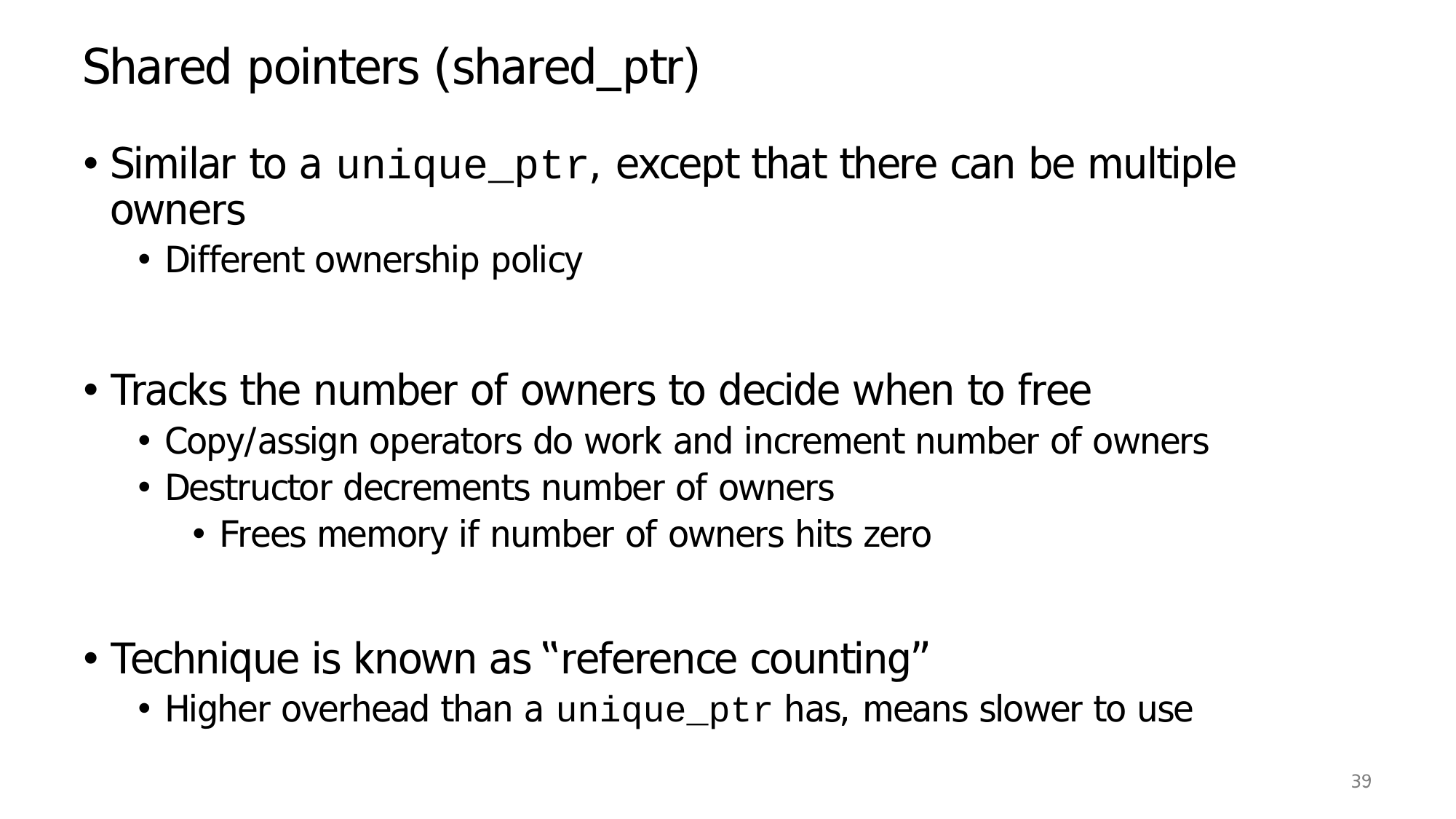

# Shared pointers (shared_ptr)
Similar to a unique_ptr, except that there can be multiple owners
Different ownership policy

Tracks the number of owners to decide when to free
Copy/assign operators do work and increment number of owners
Destructor decrements number of owners
Frees memory if number of owners hits zero

Technique is known as “reference counting”
Higher overhead than a unique_ptr has, means slower to use

39